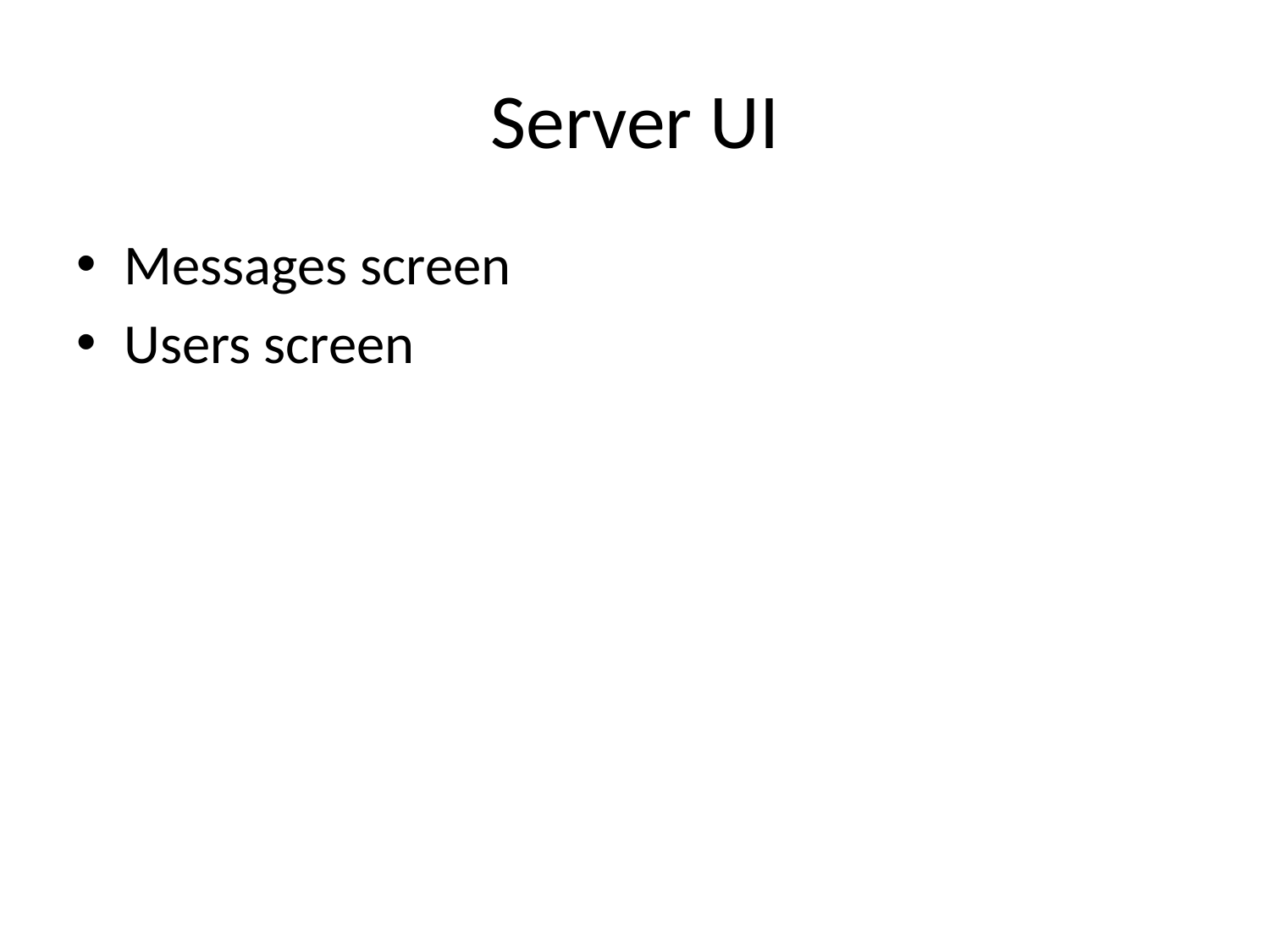

# Server UI
Messages screen
Users screen